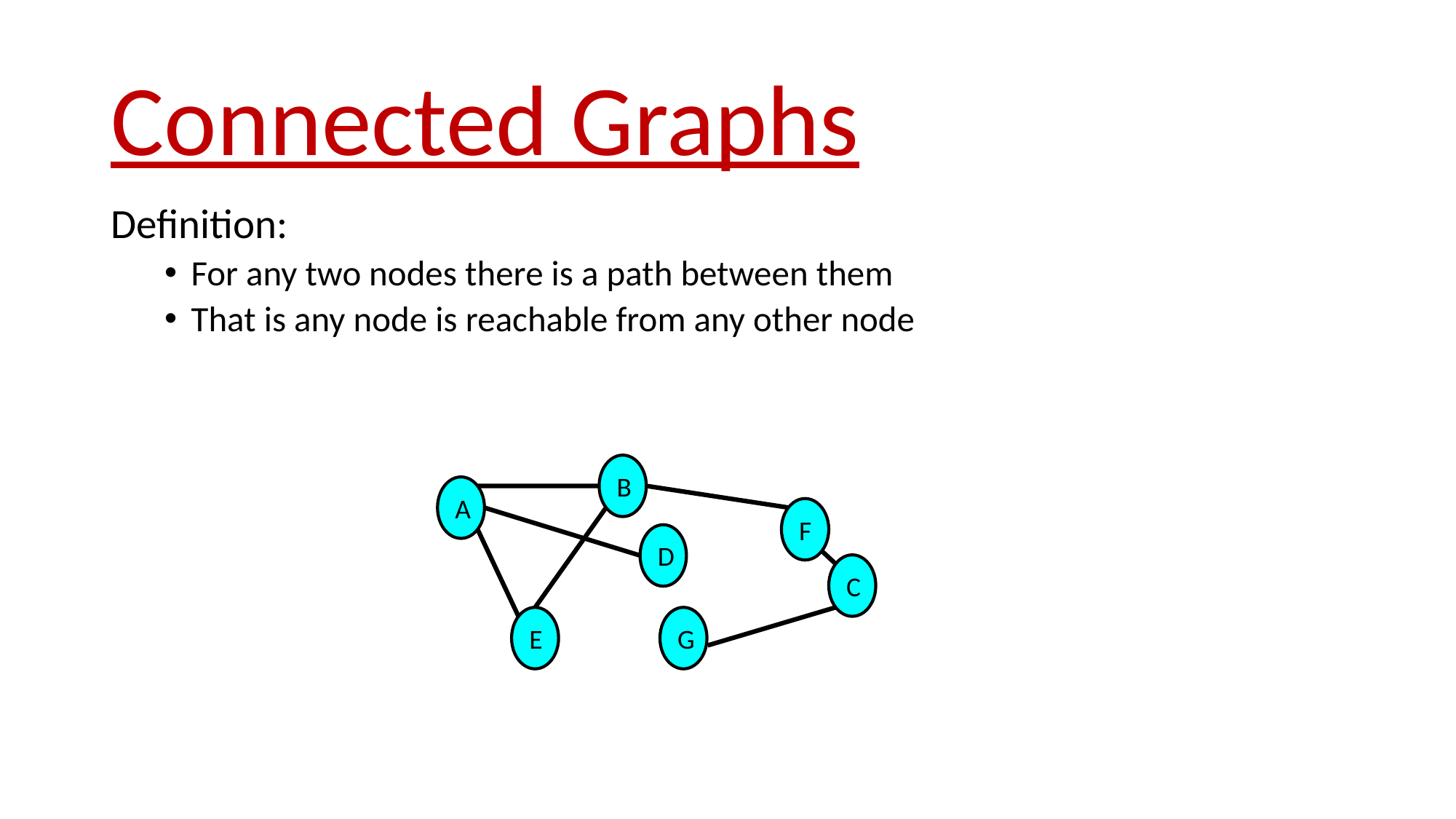

# Connected Graphs
Definition:
For any two nodes there is a path between them
That is any node is reachable from any other node
B
A
F
D
C
E
G